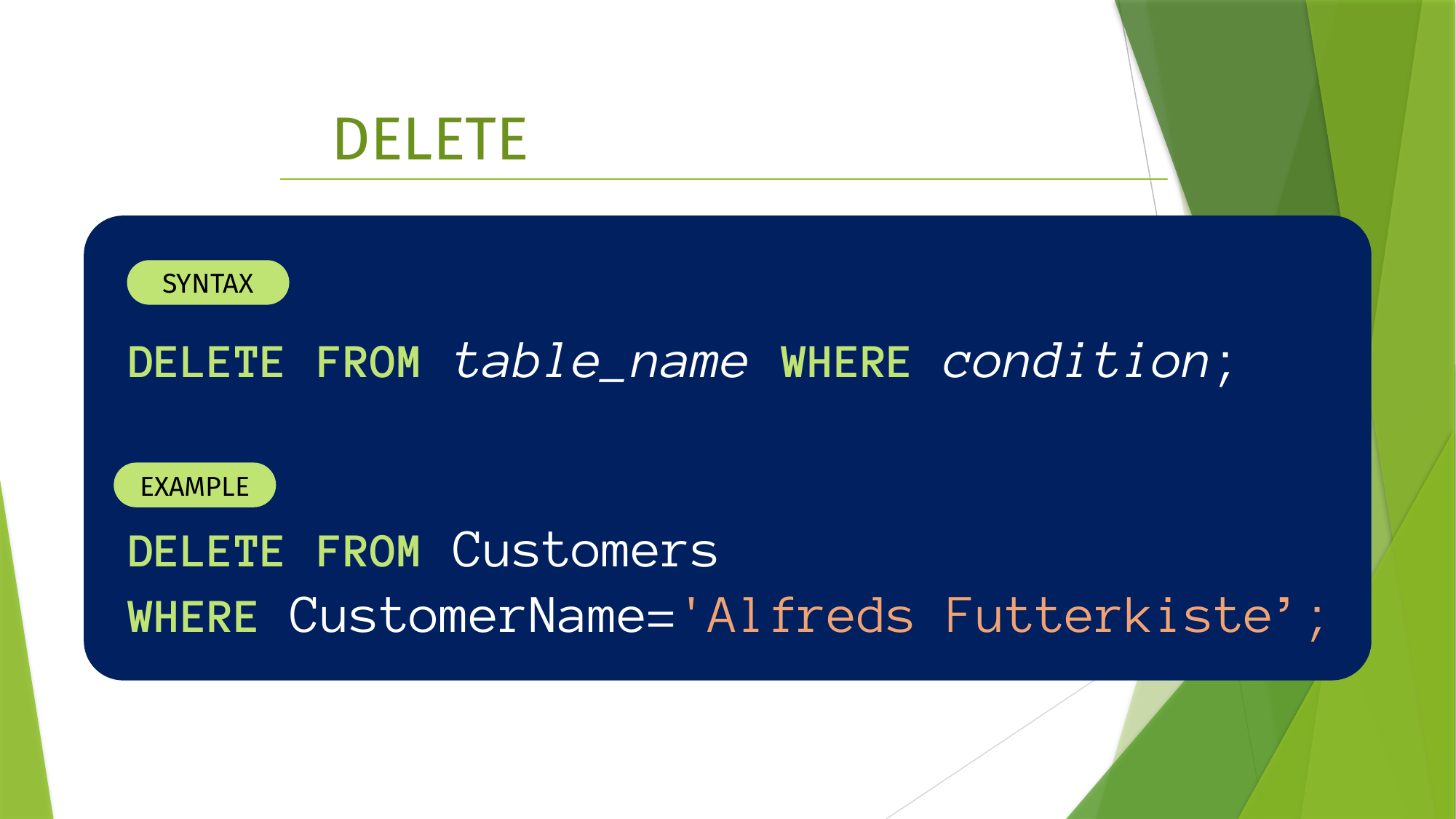

DELETE

SYNTAX
DELETE FROM table_name WHERE condition;

DELETE FROM Customers
WHERE CustomerName='Alfreds Futterkiste’;
EXAMPLE